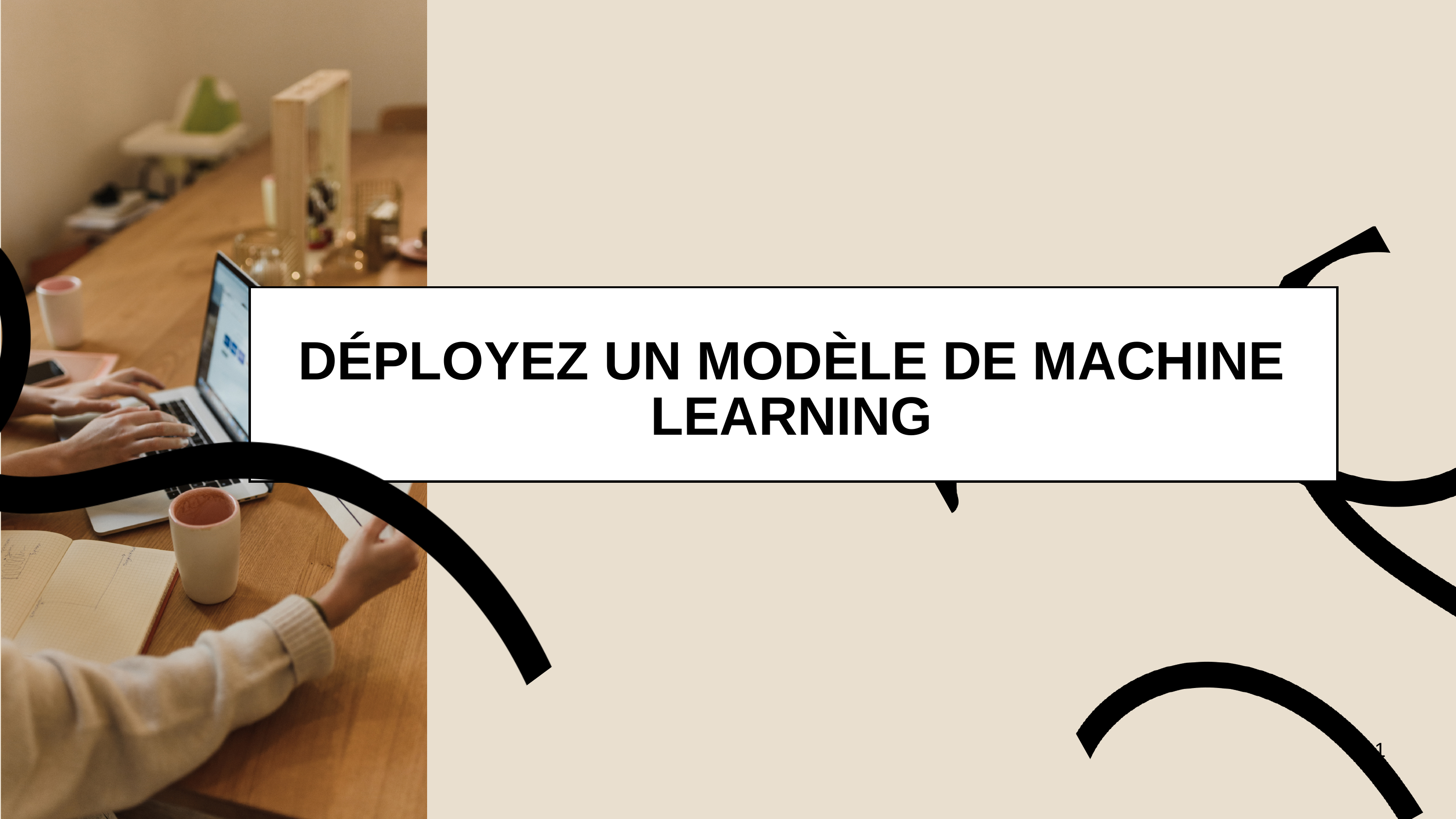

DÉPLOYEZ UN MODÈLE DE MACHINE LEARNING
1